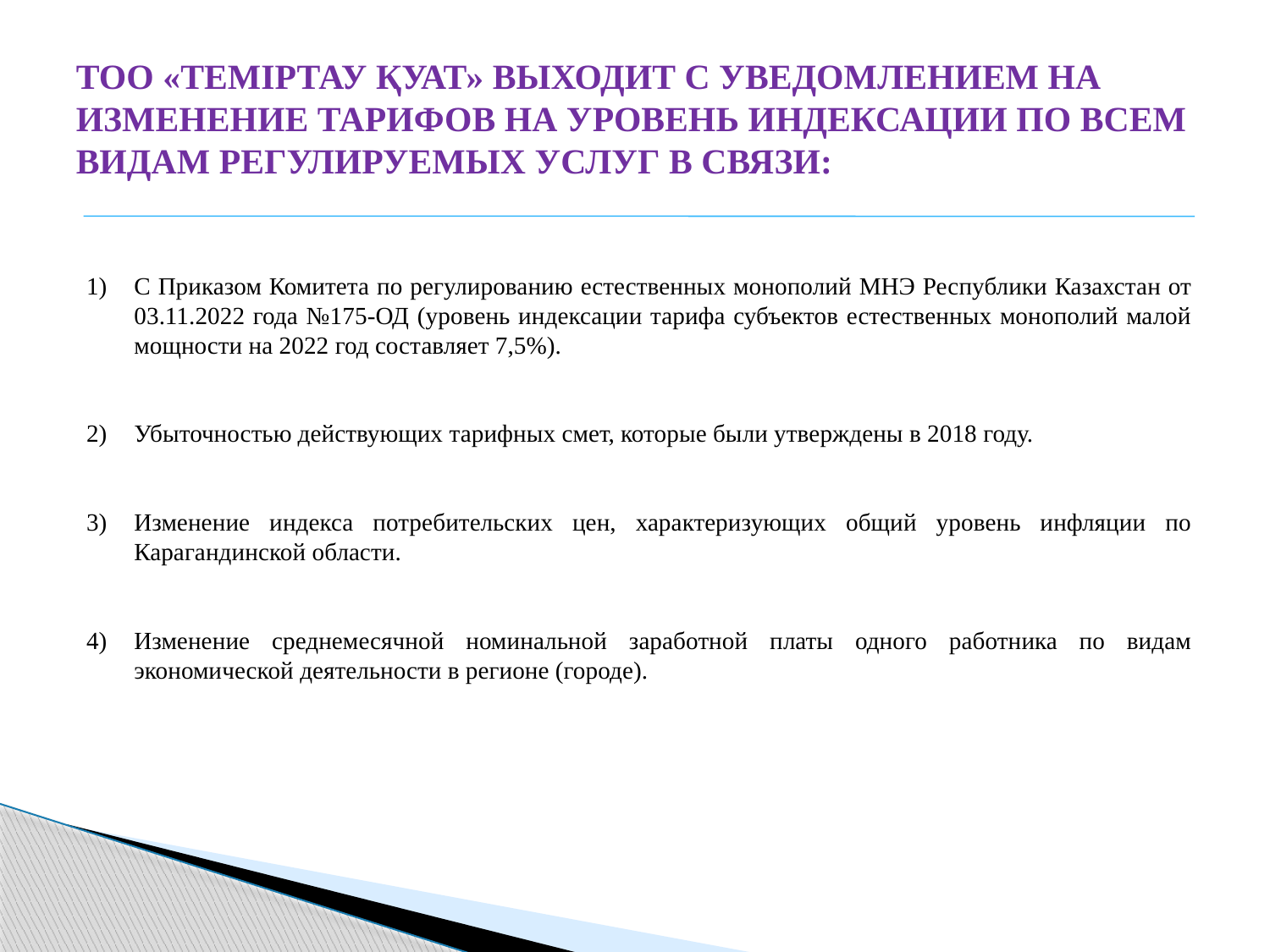

# ТОО «ТЕМІРТАУ ҚУАТ» ВЫХОДИТ С УВЕДОМЛЕНИЕМ НА ИЗМЕНЕНИЕ ТАРИФОВ НА УРОВЕНЬ ИНДЕКСАЦИИ ПО ВСЕМ ВИДАМ РЕГУЛИРУЕМЫХ УСЛУГ В СВЯЗИ:
С Приказом Комитета по регулированию естественных монополий МНЭ Республики Казахстан от 03.11.2022 года №175-ОД (уровень индексации тарифа субъектов естественных монополий малой мощности на 2022 год составляет 7,5%).

Убыточностью действующих тарифных смет, которые были утверждены в 2018 году.

Изменение индекса потребительских цен, характеризующих общий уровень инфляции по Карагандинской области.

Изменение среднемесячной номинальной заработной платы одного работника по видам экономической деятельности в регионе (городе).